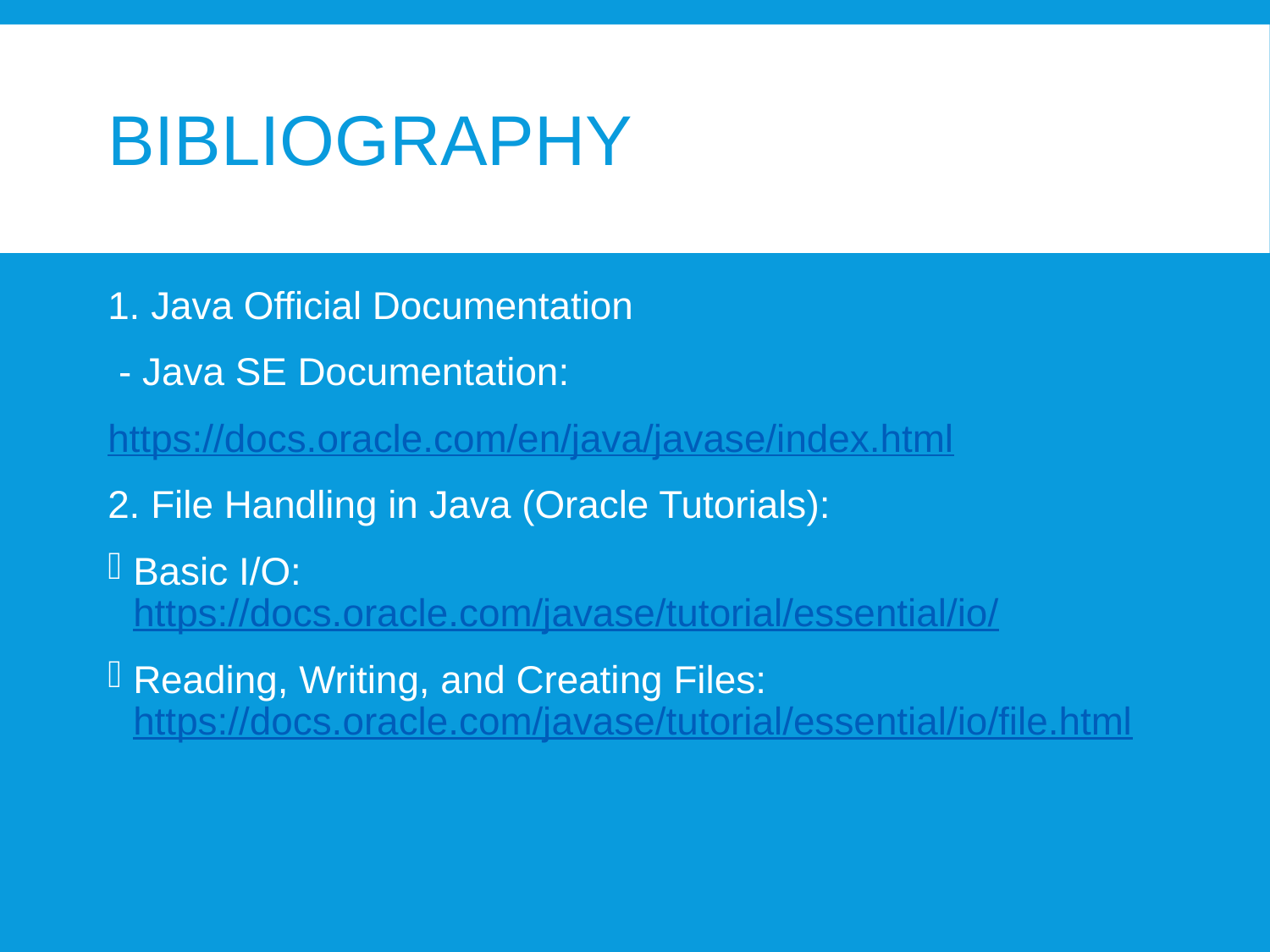

# Bibliography
1. Java Official Documentation
 - Java SE Documentation:
https://docs.oracle.com/en/java/javase/index.html
2. File Handling in Java (Oracle Tutorials):
Basic I/O: https://docs.oracle.com/javase/tutorial/essential/io/
Reading, Writing, and Creating Files: https://docs.oracle.com/javase/tutorial/essential/io/file.html